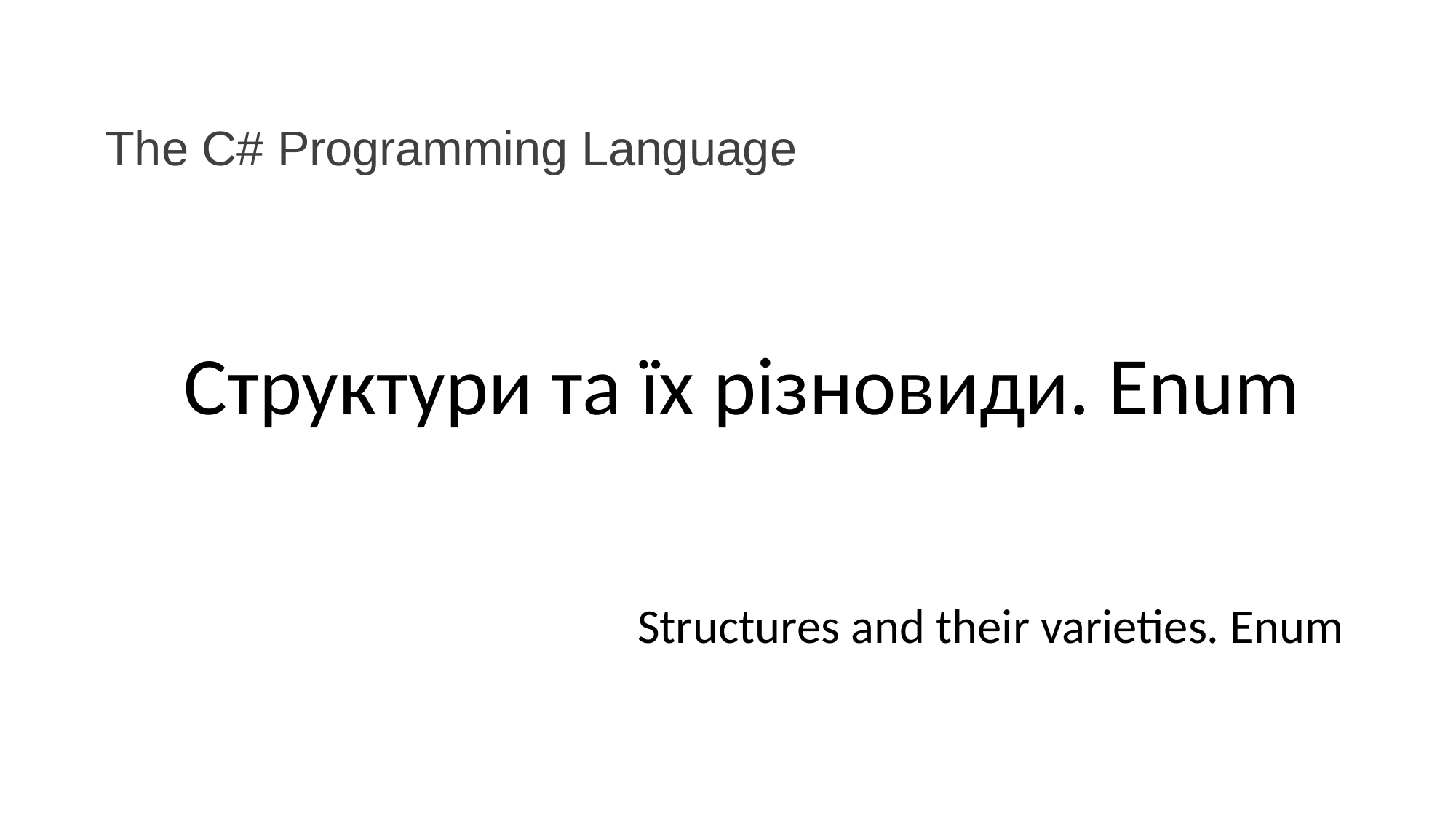

The C# Programming Language
Структури та їх різновиди. Enum
Structures and their varieties. Enum